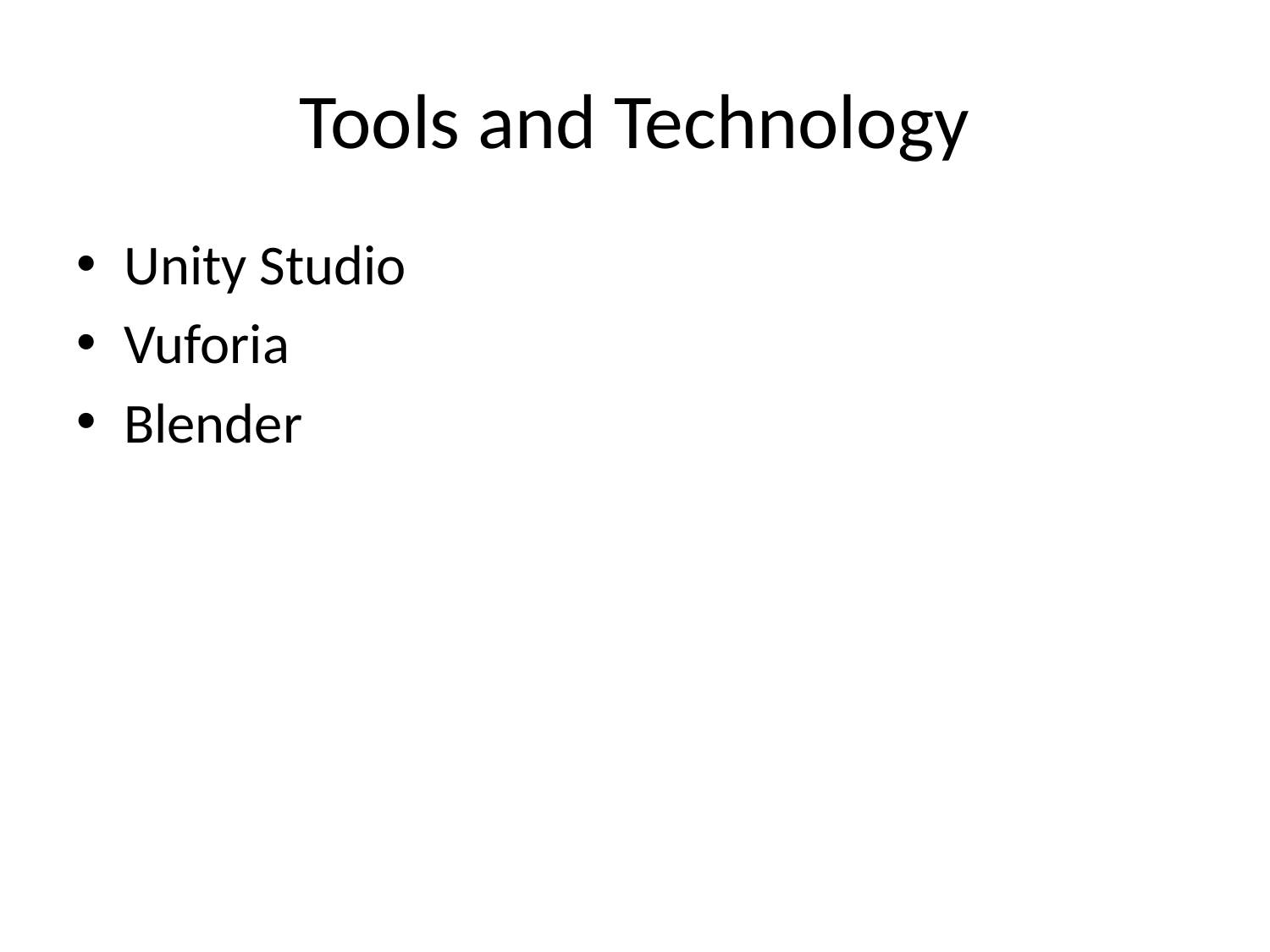

# Tools and Technology
Unity Studio
Vuforia
Blender